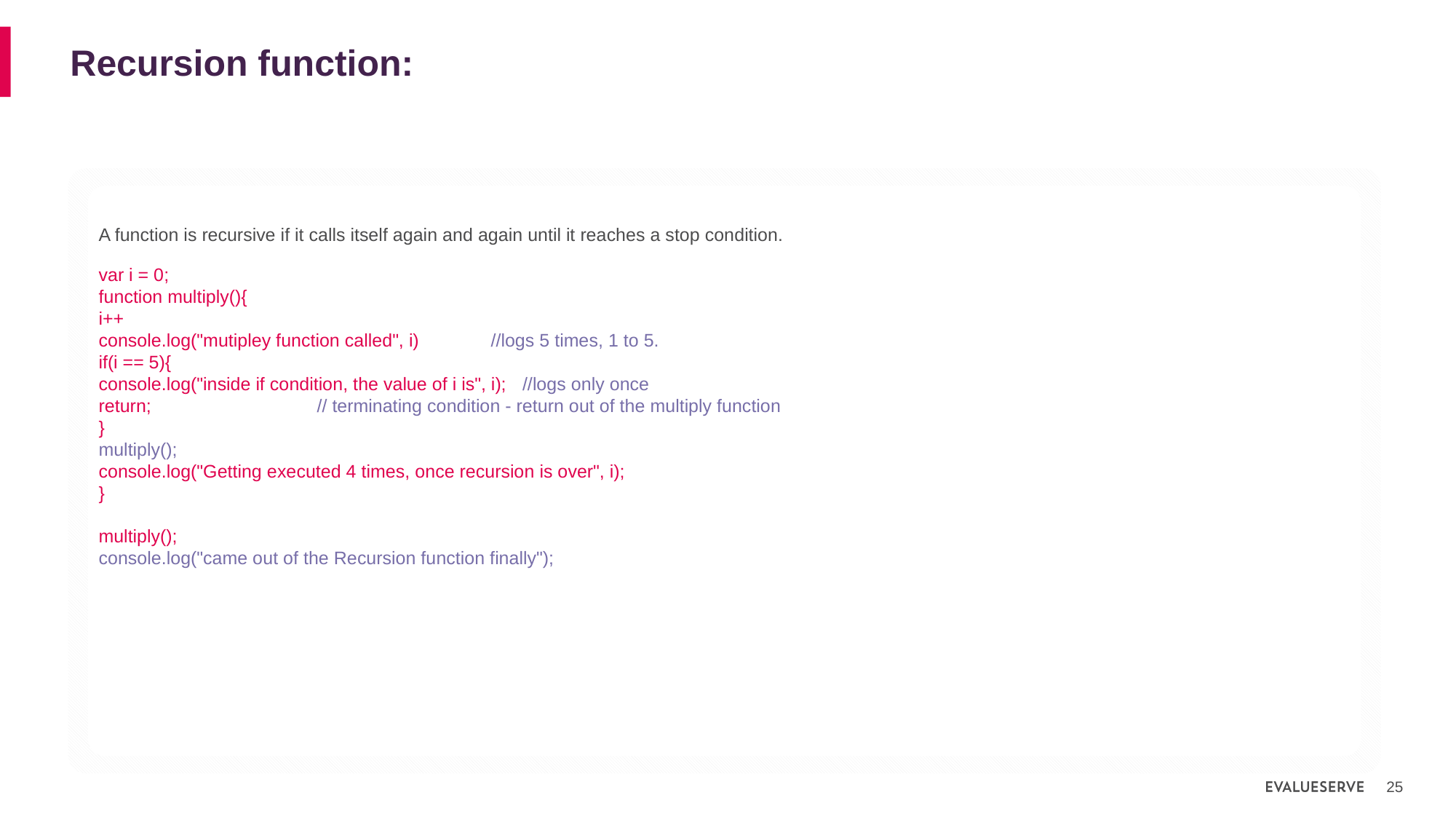

# Recursion function:

A function is recursive if it calls itself again and again until it reaches a stop condition.
var i = 0;
function multiply(){
i++
console.log("mutipley function called", i)              //logs 5 times, 1 to 5.
if(i == 5){
console.log("inside if condition, the value of i is", i);   //logs only once
return; 		// terminating condition - return out of the multiply function
}
multiply();
console.log("Getting executed 4 times, once recursion is over", i);
}

multiply();
console.log("came out of the Recursion function finally");
25